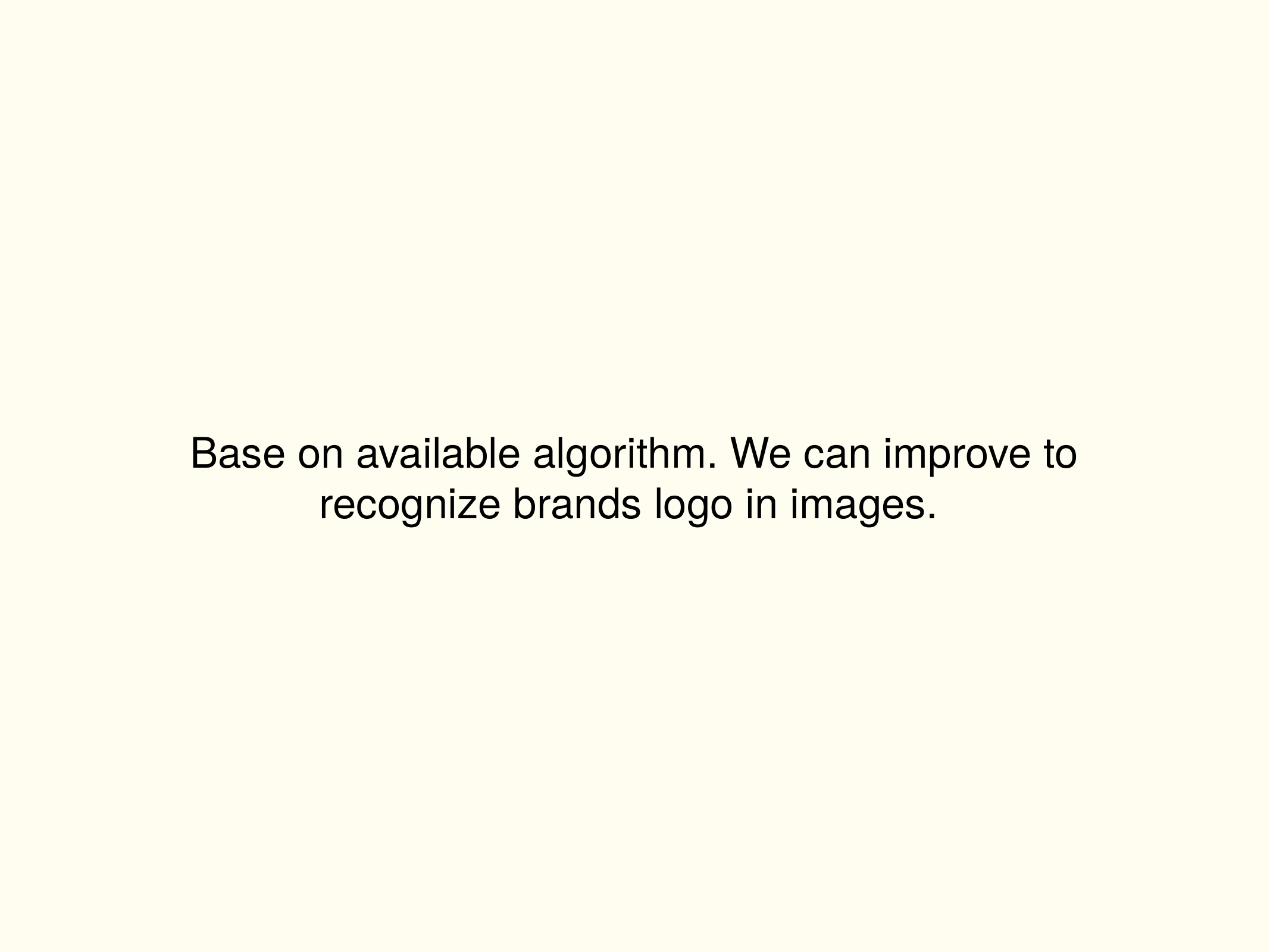

Base on available algorithm. We can improve to recognize brands logo in images.